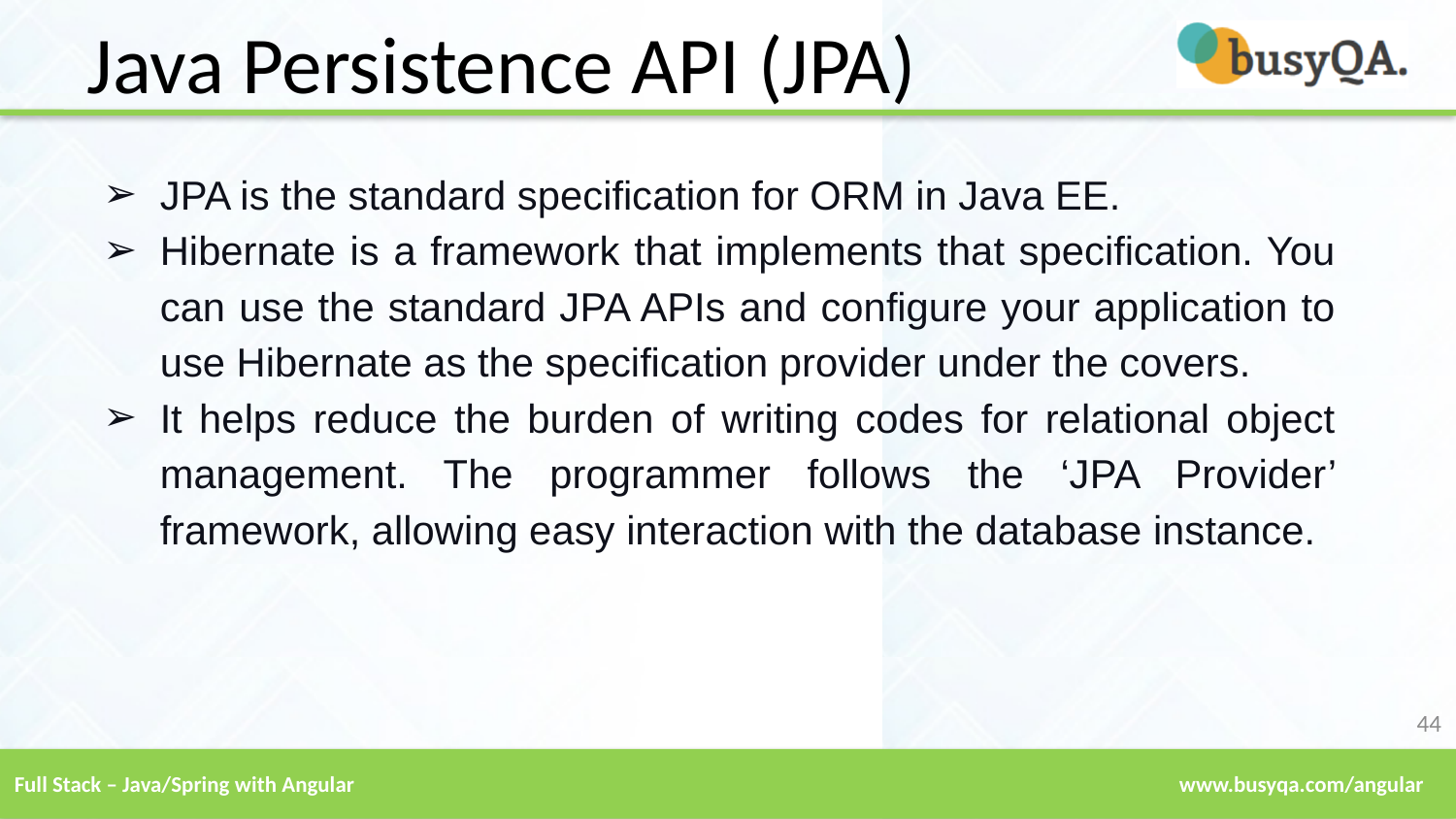

Java Persistence API (JPA)
JPA is the standard specification for ORM in Java EE.
Hibernate is a framework that implements that specification. You can use the standard JPA APIs and configure your application to use Hibernate as the specification provider under the covers.
It helps reduce the burden of writing codes for relational object management. The programmer follows the ‘JPA Provider’ framework, allowing easy interaction with the database instance.